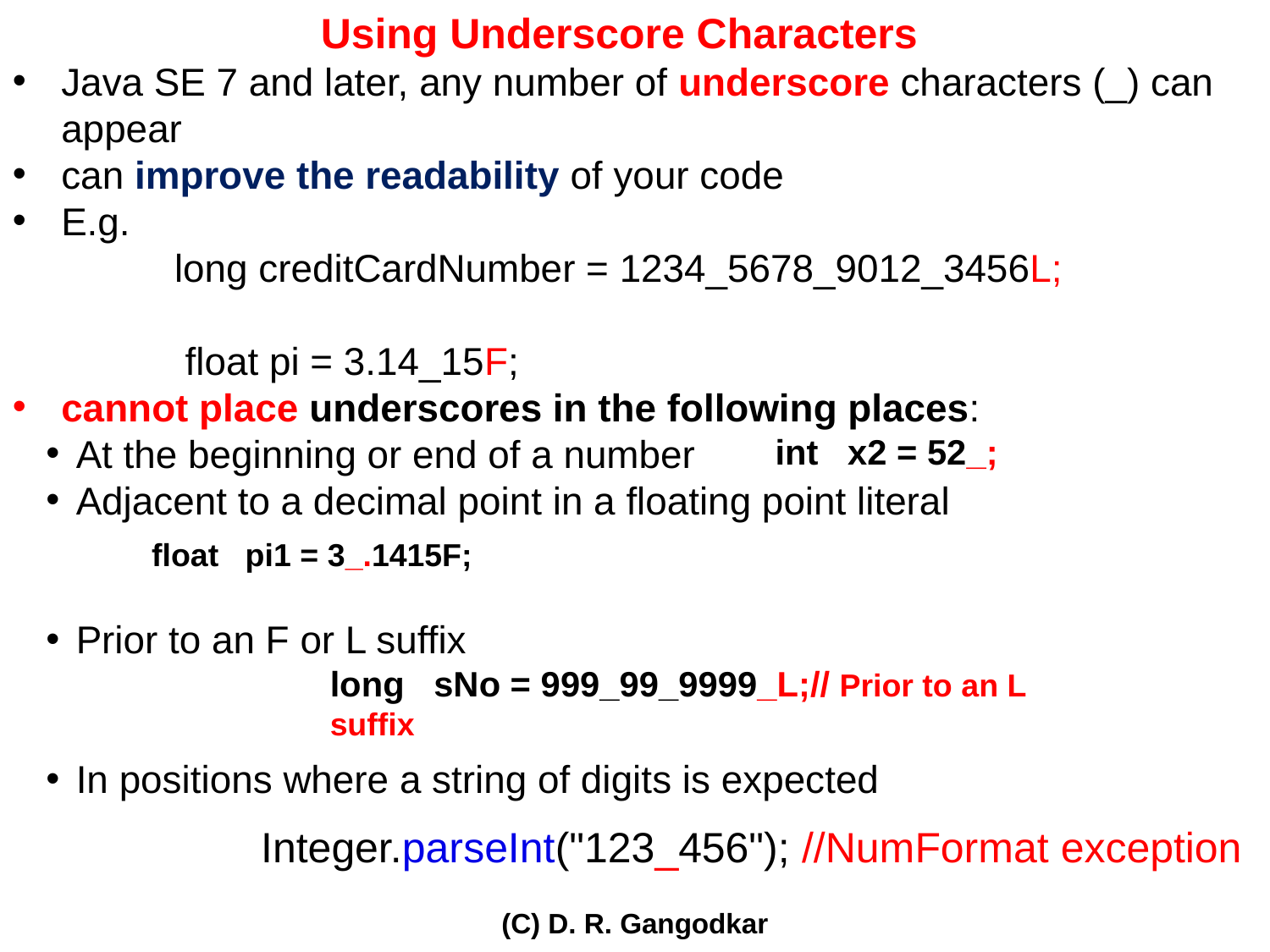

Using Underscore Characters
Java SE 7 and later, any number of underscore characters (_) can appear
can improve the readability of your code
E.g.
               long creditCardNumber = 1234_5678_9012_3456L;

                float pi = 3.14_15F;
cannot place underscores in the following places:
At the beginning or end of a number
Adjacent to a decimal point in a floating point literal

Prior to an F or L suffix

In positions where a string of digits is expected

int   x2 = 52_;
float   pi1 = 3_.1415F;
long   sNo = 999_99_9999_L;// Prior to an L suffix
Integer.parseInt("123_456"); //NumFormat exception
(C) D. R. Gangodkar